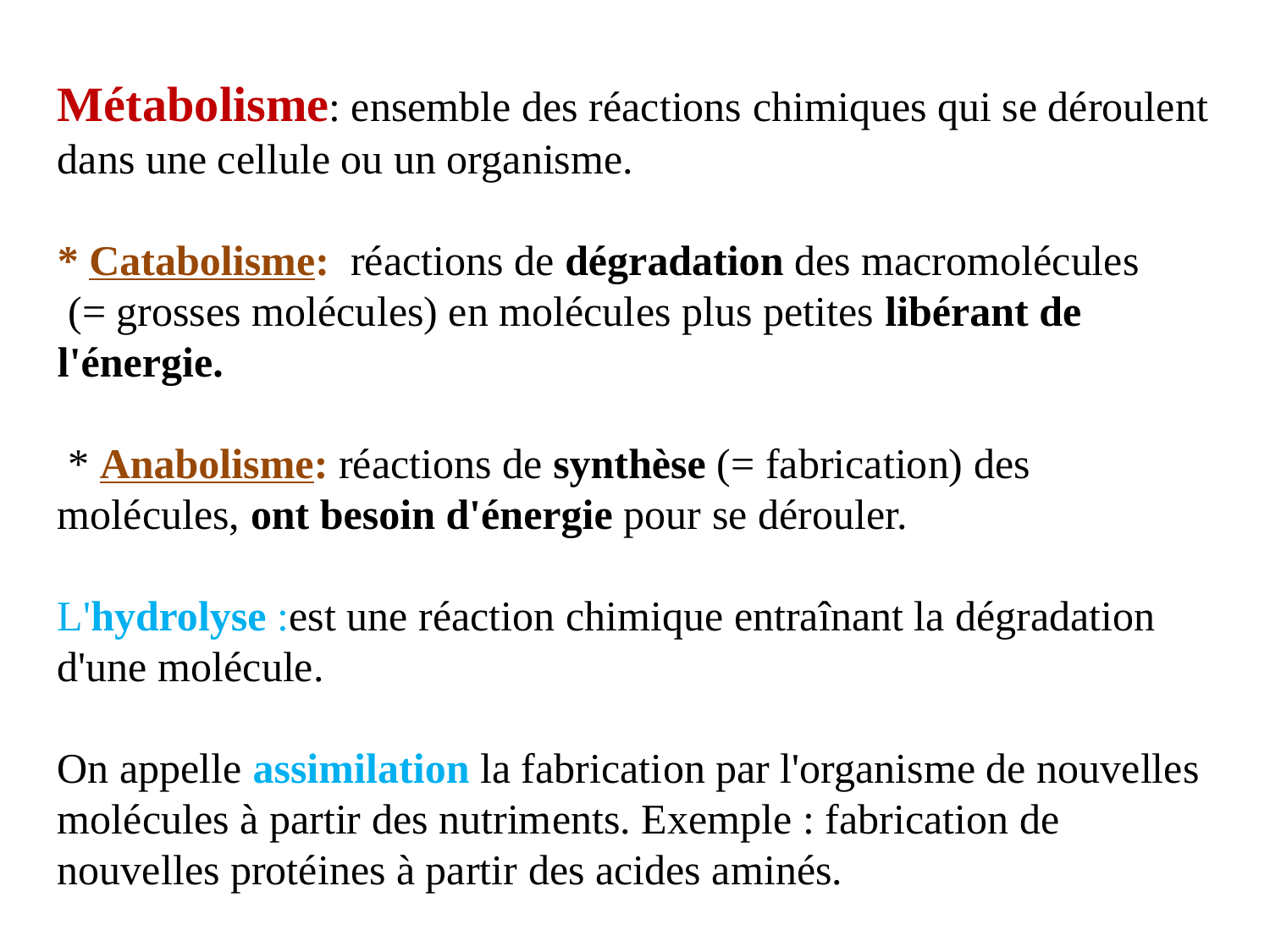

Métabolisme: ensemble des réactions chimiques qui se déroulent dans une cellule ou un organisme.

* Catabolisme:  réactions de dégradation des macromolécules
 (= grosses molécules) en molécules plus petites libérant de l'énergie.

 * Anabolisme: réactions de synthèse (= fabrication) des molécules, ont besoin d'énergie pour se dérouler.

L'hydrolyse :est une réaction chimique entraînant la dégradation d'une molécule.

On appelle assimilation la fabrication par l'organisme de nouvelles molécules à partir des nutriments. Exemple : fabrication de nouvelles protéines à partir des acides aminés.